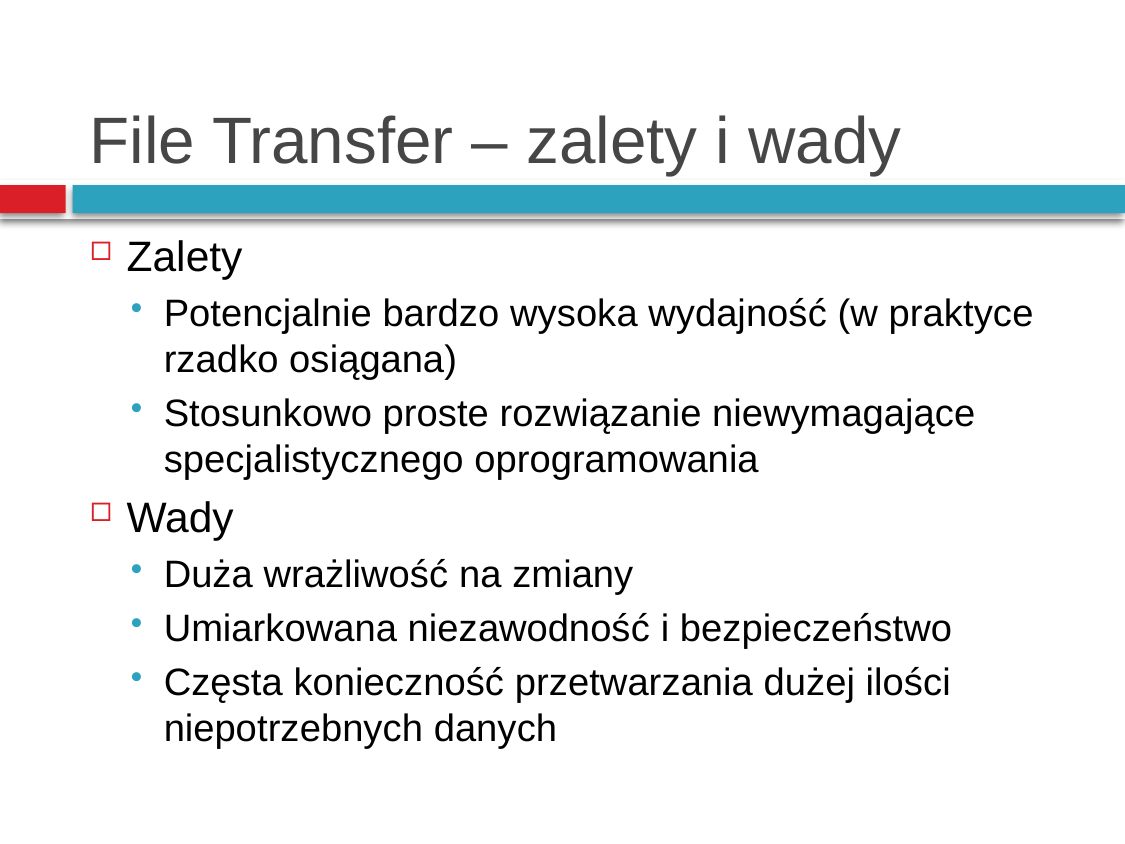

# File Transfer – zalety i wady
Zalety
Potencjalnie bardzo wysoka wydajność (w praktyce rzadko osiągana)
Stosunkowo proste rozwiązanie niewymagające specjalistycznego oprogramowania
Wady
Duża wrażliwość na zmiany
Umiarkowana niezawodność i bezpieczeństwo
Częsta konieczność przetwarzania dużej ilości niepotrzebnych danych